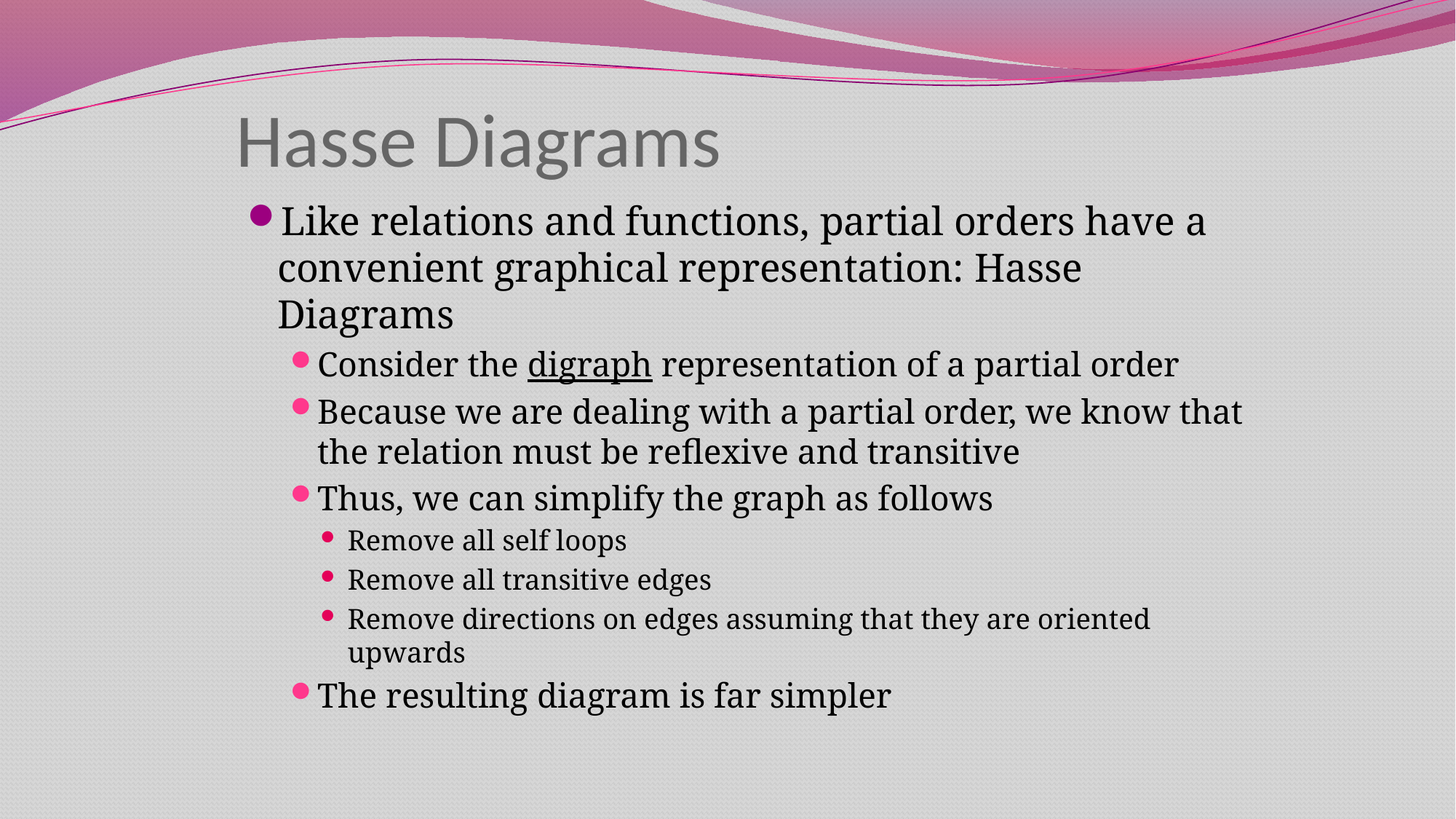

# Hasse Diagrams
Like relations and functions, partial orders have a convenient graphical representation: Hasse Diagrams
Consider the digraph representation of a partial order
Because we are dealing with a partial order, we know that the relation must be reflexive and transitive
Thus, we can simplify the graph as follows
Remove all self loops
Remove all transitive edges
Remove directions on edges assuming that they are oriented upwards
The resulting diagram is far simpler